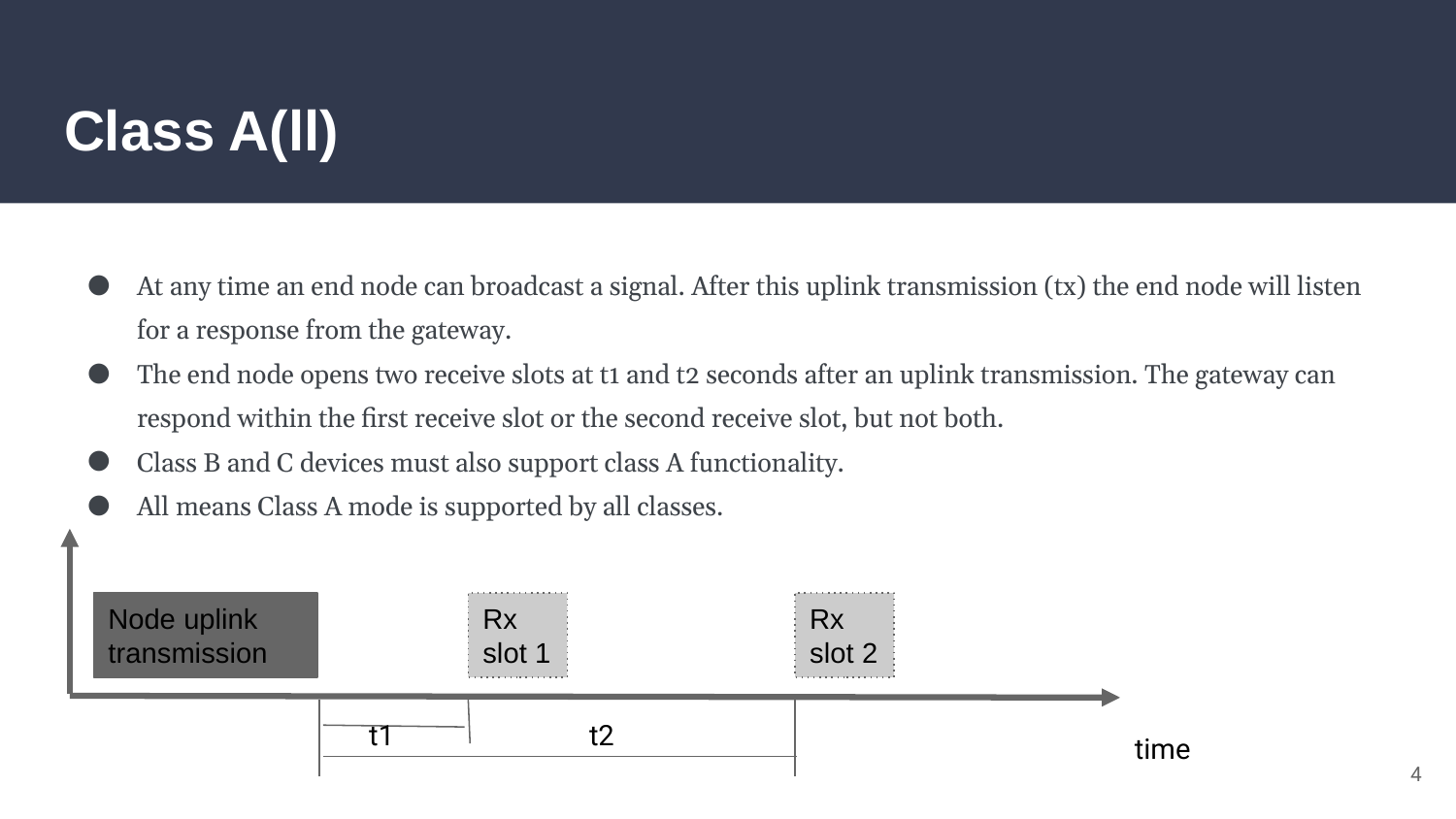

# Class A(ll)
At any time an end node can broadcast a signal. After this uplink transmission (tx) the end node will listen for a response from the gateway.
The end node opens two receive slots at t1 and t2 seconds after an uplink transmission. The gateway can respond within the first receive slot or the second receive slot, but not both.
Class B and C devices must also support class A functionality.
All means Class A mode is supported by all classes.

Node uplink transmission
Rx slot 1
Rx slot 2
t1
t2
time
4